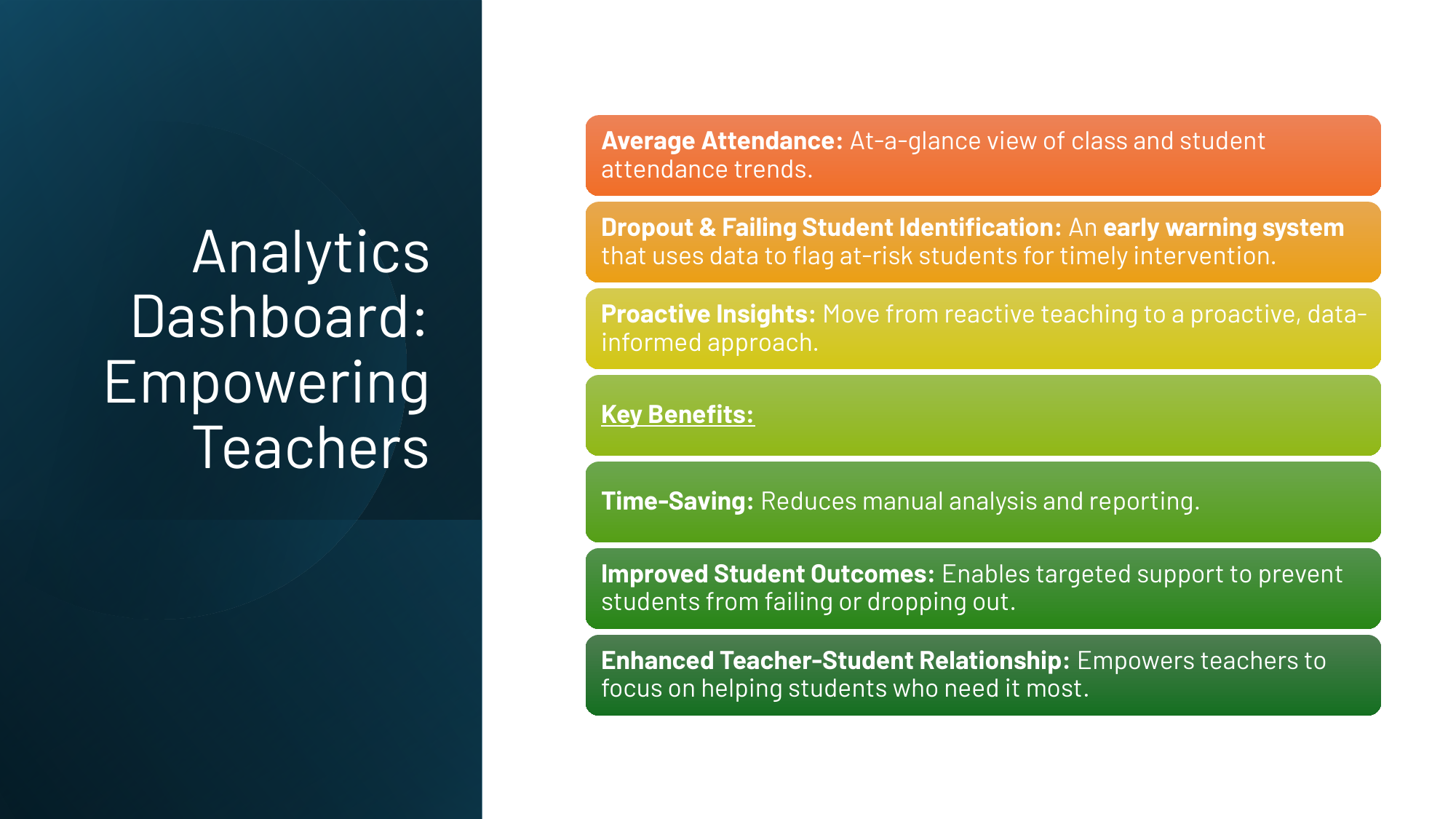

Average Attendance: At-a-glance view of class and student attendance trends.
Dropout & Failing Student Identification: An early warning system that uses data to flag at-risk students for timely intervention.
Proactive Insights: Move from reactive teaching to a proactive, data-informed approach.
Key Benefits:
Time-Saving: Reduces manual analysis and reporting.
Improved Student Outcomes: Enables targeted support to prevent students from failing or dropping out.
Enhanced Teacher-Student Relationship: Empowers teachers to focus on helping students who need it most.

# Analytics Dashboard: Empowering Teachers